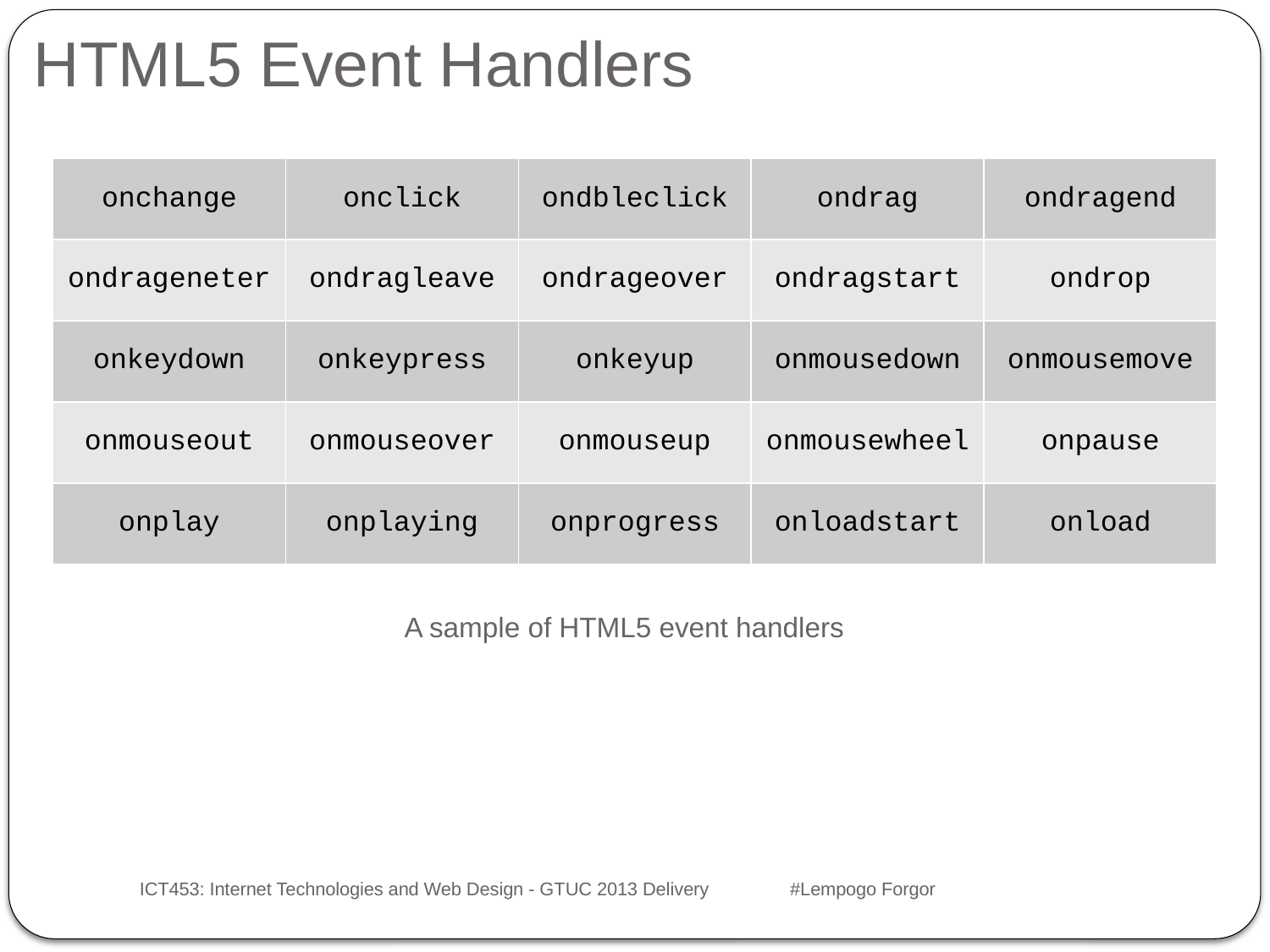

HTML5 Event Handlers
#
| onchange | onclick | ondbleclick | ondrag | ondragend |
| --- | --- | --- | --- | --- |
| ondrageneter | ondragleave | ondrageover | ondragstart | ondrop |
| onkeydown | onkeypress | onkeyup | onmousedown | onmousemove |
| onmouseout | onmouseover | onmouseup | onmousewheel | onpause |
| onplay | onplaying | onprogress | onloadstart | onload |
A sample of HTML5 event handlers

ICT453: Internet Technologies and Web Design - GTUC 2013 Delivery                #Lempogo Forgor